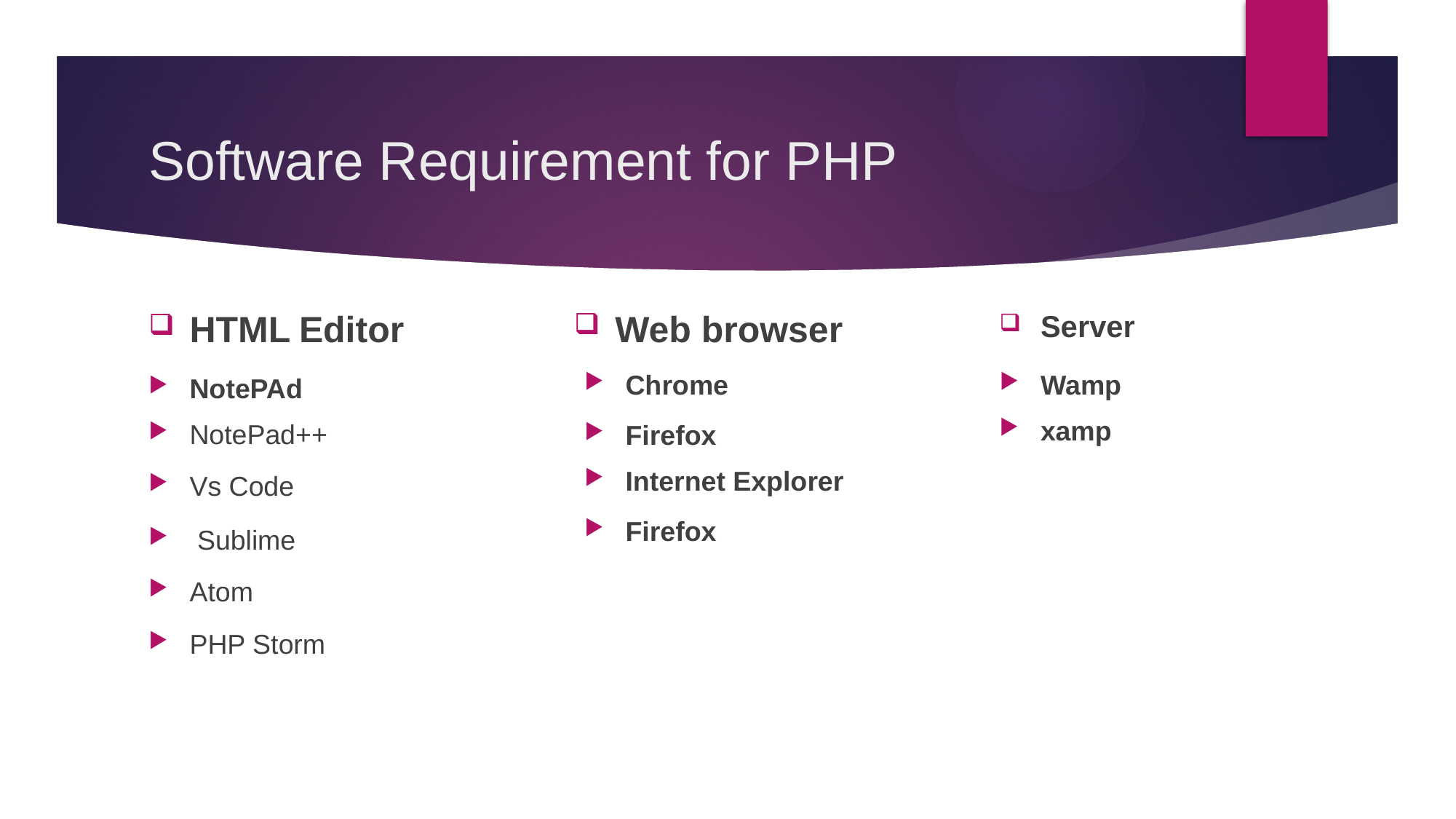

# Software Requirement for PHP
Web browser
HTML Editor
Server
Chrome
Wamp
NotePAd
xamp
NotePad++
Firefox
Internet Explorer
Vs Code
Firefox
 Sublime
Atom
PHP Storm